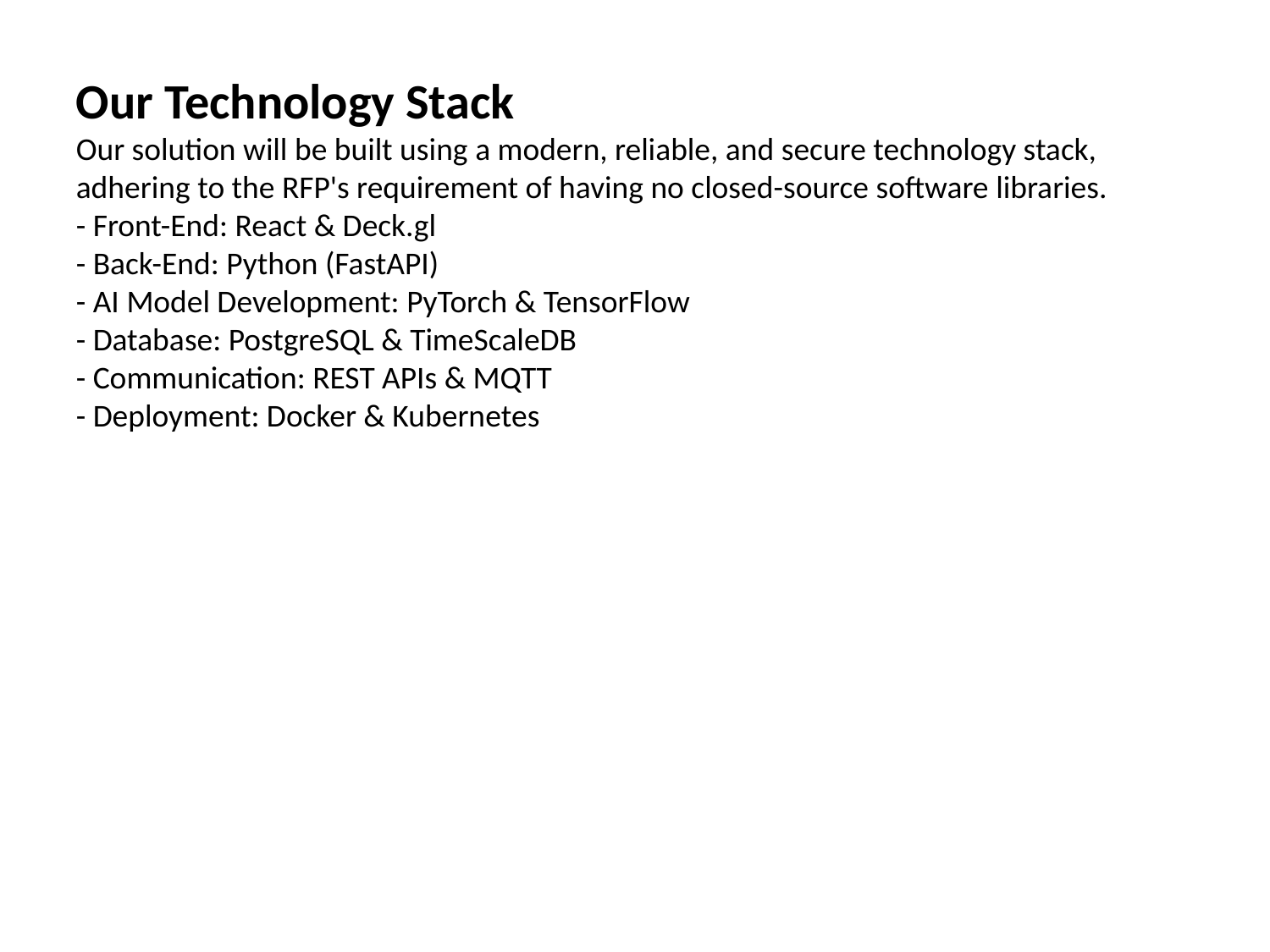

Our Technology Stack
Our solution will be built using a modern, reliable, and secure technology stack, adhering to the RFP's requirement of having no closed-source software libraries.
- Front-End: React & Deck.gl
- Back-End: Python (FastAPI)
- AI Model Development: PyTorch & TensorFlow
- Database: PostgreSQL & TimeScaleDB
- Communication: REST APIs & MQTT
- Deployment: Docker & Kubernetes